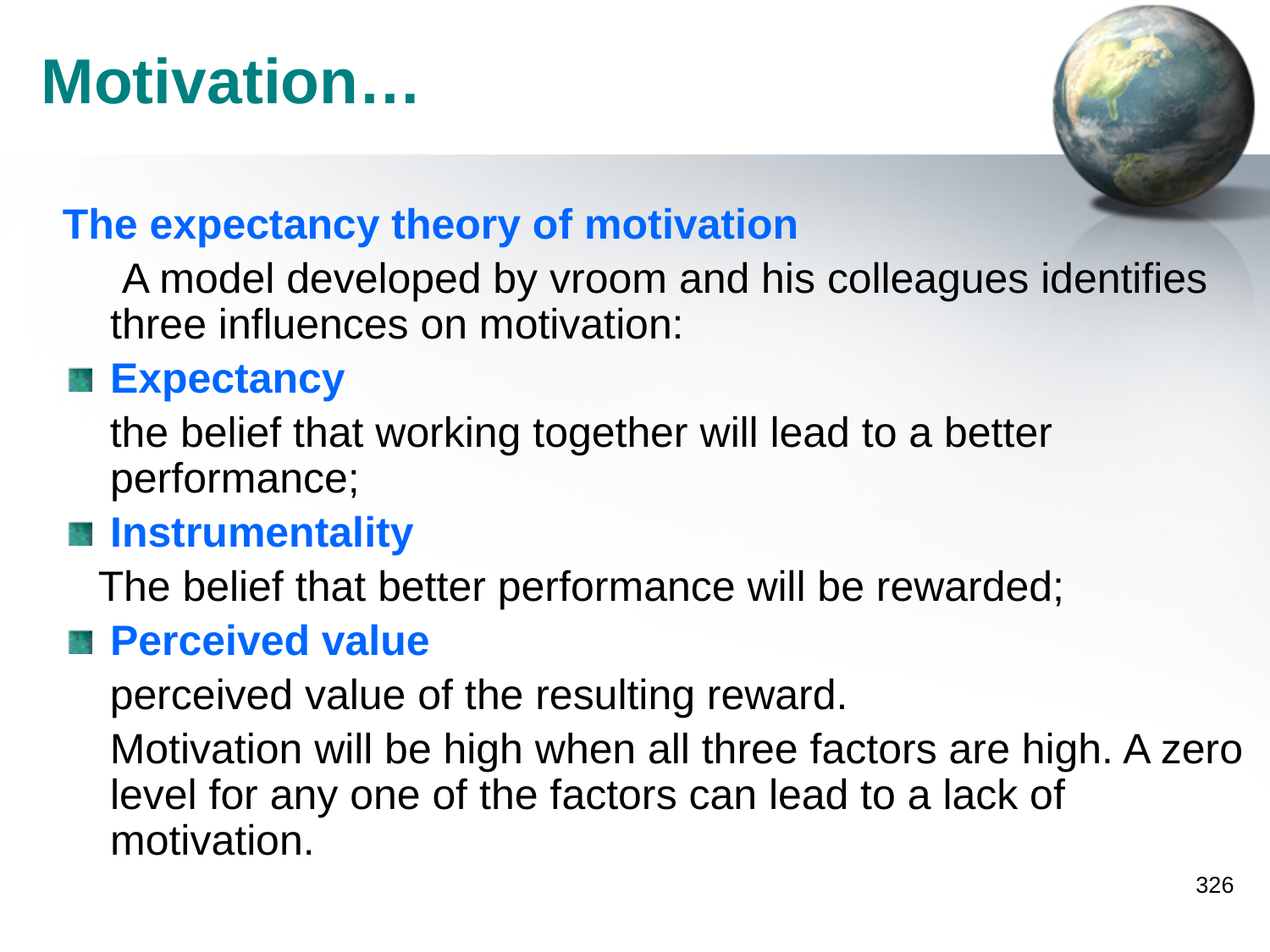

# Motivation…
The expectancy theory of motivation
     A model developed by vroom and his colleagues identifies three influences on motivation:
Expectancy
    the belief that working together will lead to a better performance;
Instrumentality
   The belief that better performance will be rewarded;
Perceived value
    perceived value of the resulting reward.
    Motivation will be high when all three factors are high. A zero level for any one of the factors can lead to a lack of motivation.

326